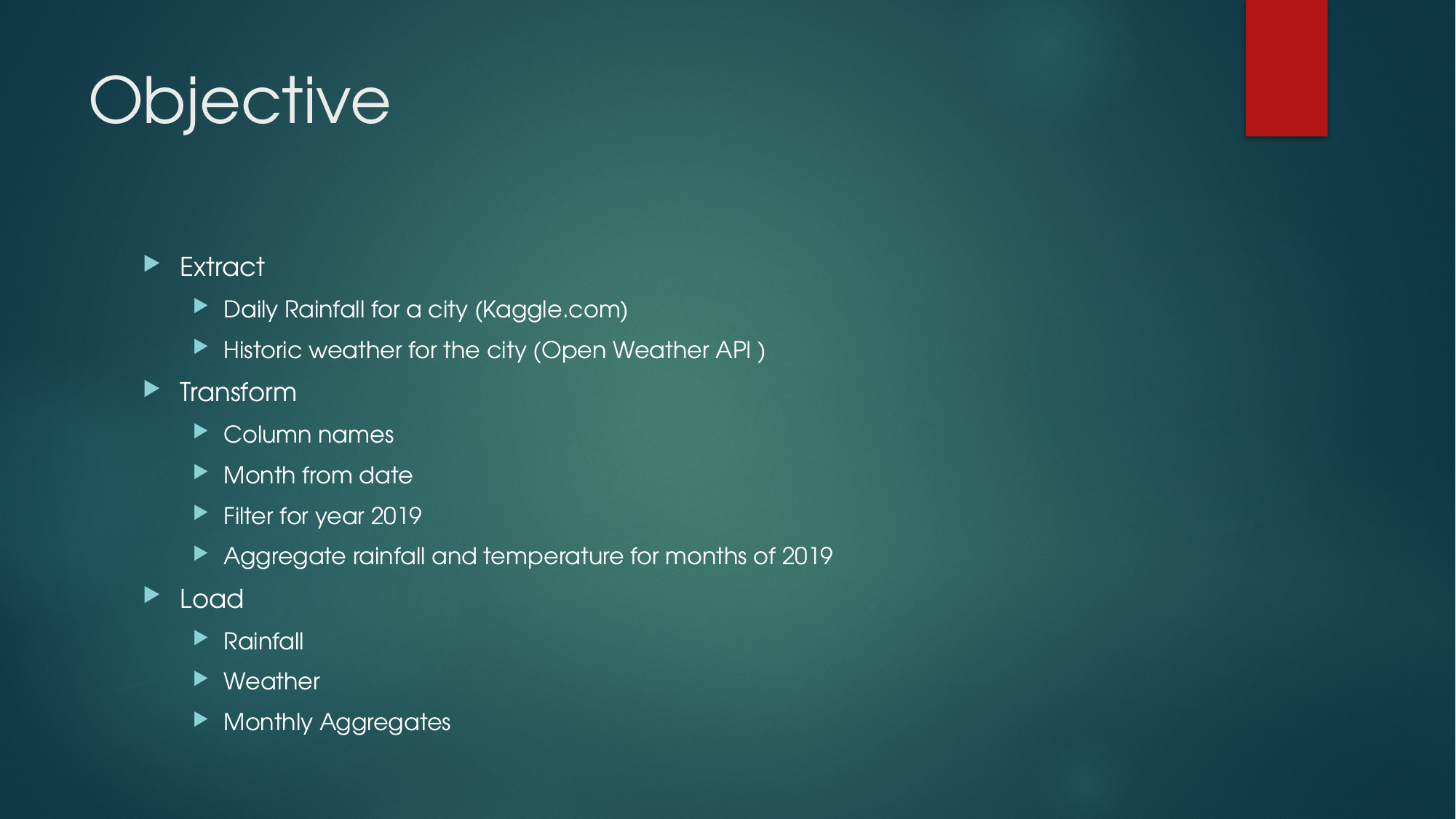

# Objective
Extract
Daily Rainfall for a city (Kaggle.com)
Historic weather for the city (Open Weather API )
Transform
Column names
Month from date
Filter for year 2019
Aggregate rainfall and temperature for months of 2019
Load
Rainfall
Weather
Monthly Aggregates